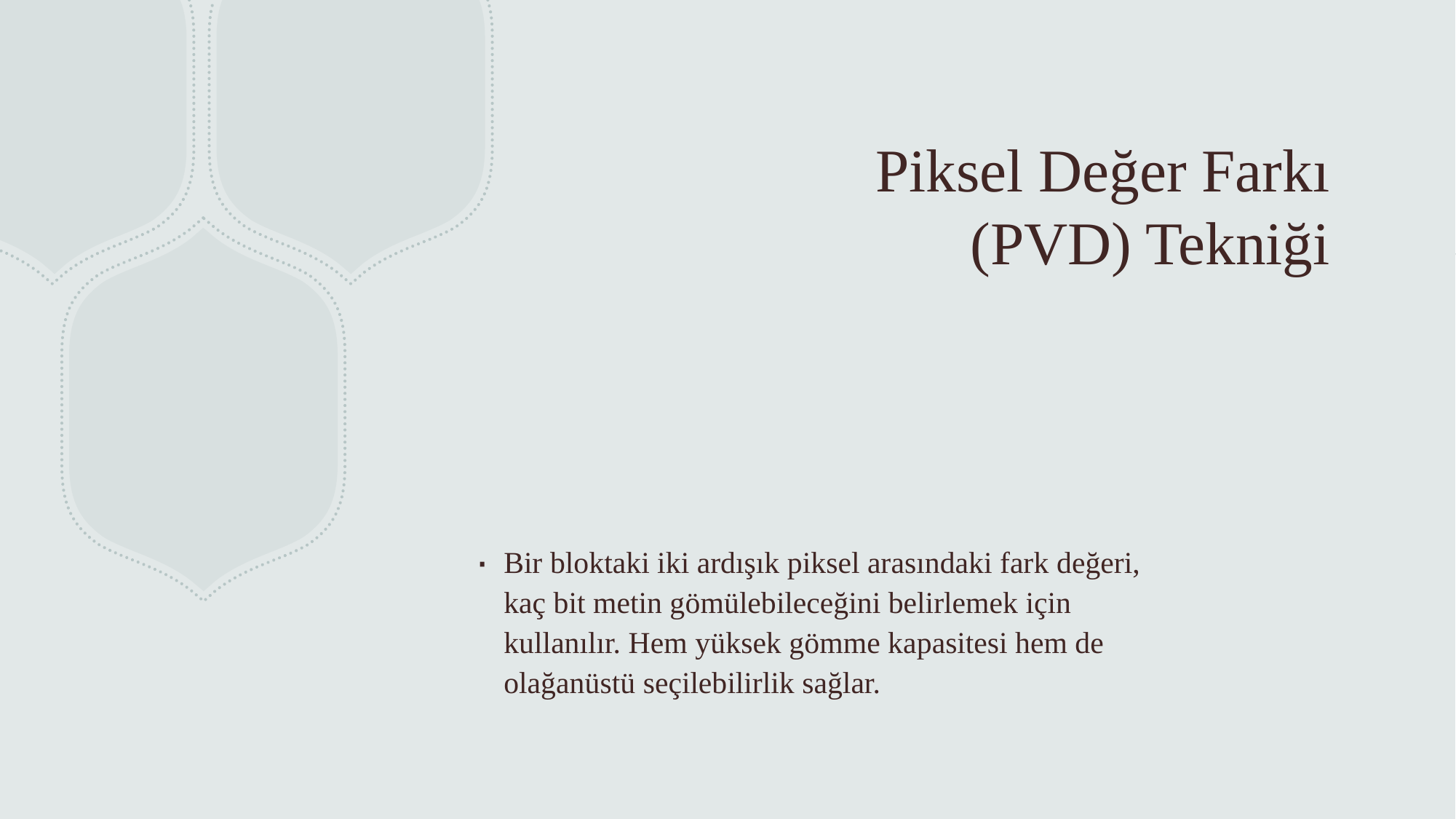

# Piksel Değer Farkı (PVD) Tekniği

Bir bloktaki iki ardışık piksel arasındaki fark değeri, kaç bit metin gömülebileceğini belirlemek için kullanılır. Hem yüksek gömme kapasitesi hem de olağanüstü seçilebilirlik sağlar.